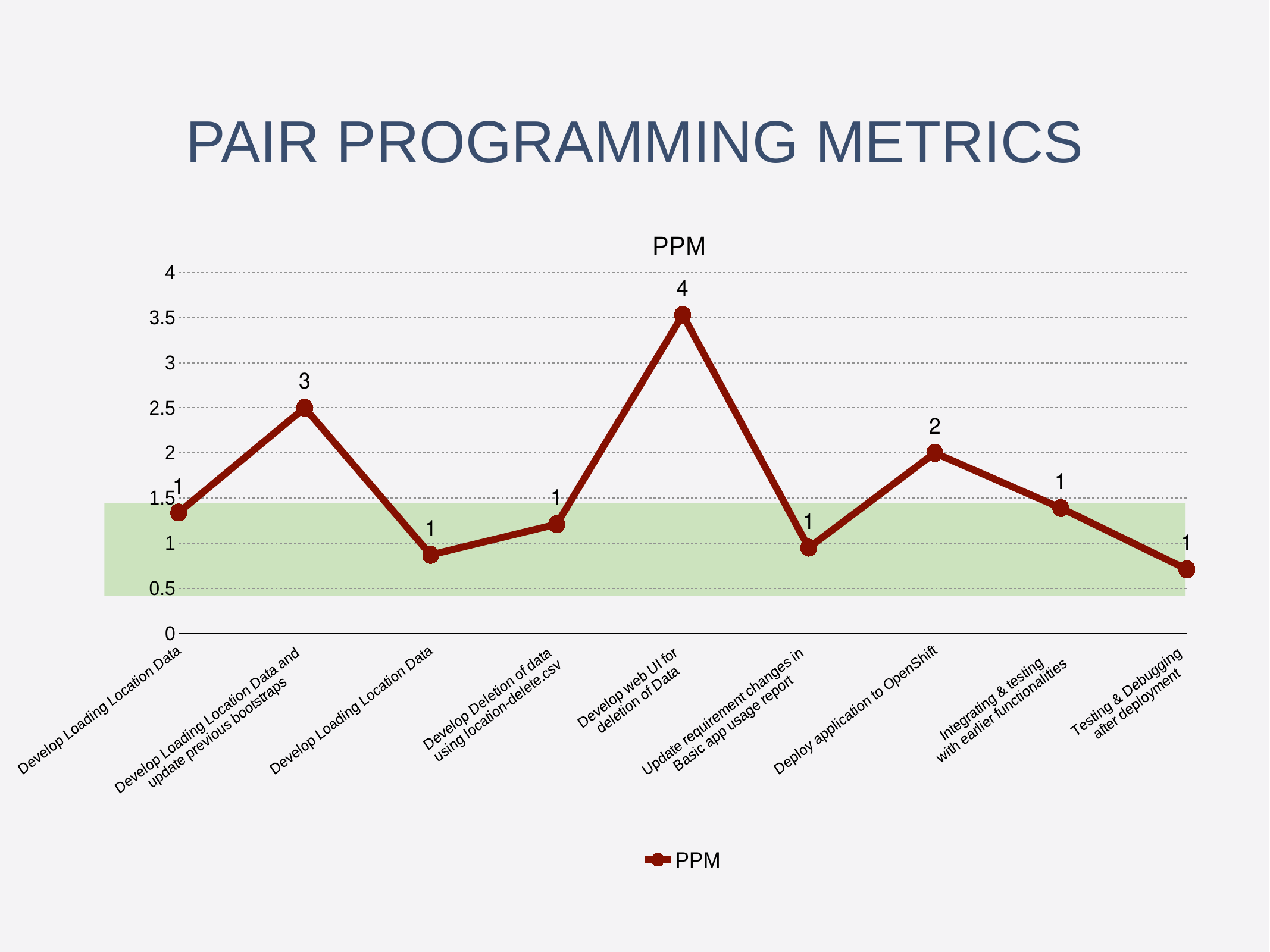

# pair programming metrics

### Chart: PPM

| Category | PPM |
|---|---|
| Develop Loading Location Data | 1.34 |
| Develop Loading Location Data and
update previous bootstraps | 2.5 |
| Develop Loading Location Data | 0.87 |
| Develop Deletion of data
using location-delete.csv | 1.21 |
| Develop web UI for
deletion of Data | 3.53 |
| Update requirement changes in
Basic app usage report | 0.95 |
| Deploy application to OpenShift | 2.0 |
| Integrating & testing
 with earlier functionalities | 1.39 |
| Testing & Debugging
after deployment | 0.71 |